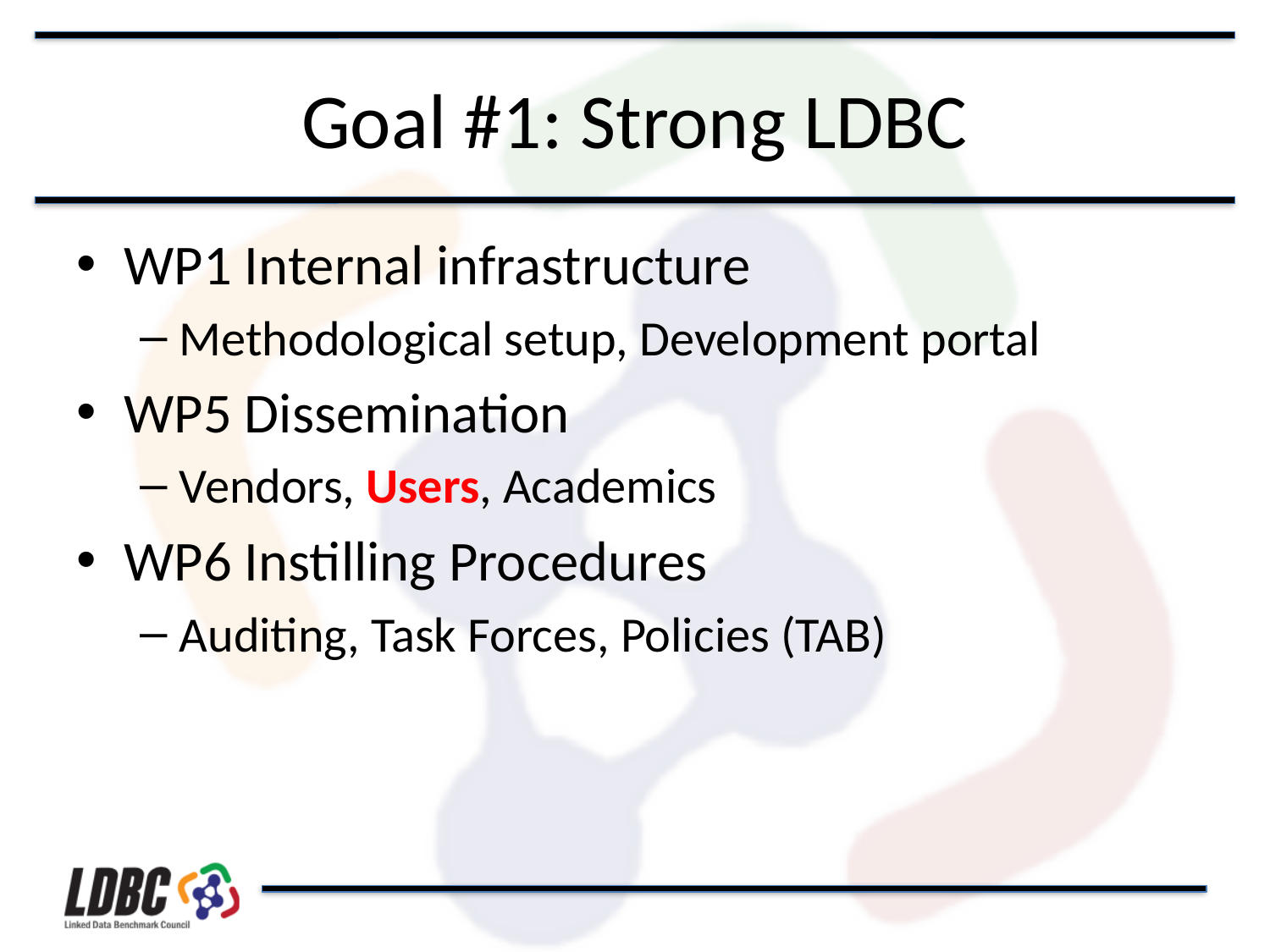

# Goal #1: Strong LDBC
WP1 Internal infrastructure
Methodological setup, Development portal
WP5 Dissemination
Vendors, Users, Academics
WP6 Instilling Procedures
Auditing, Task Forces, Policies (TAB)